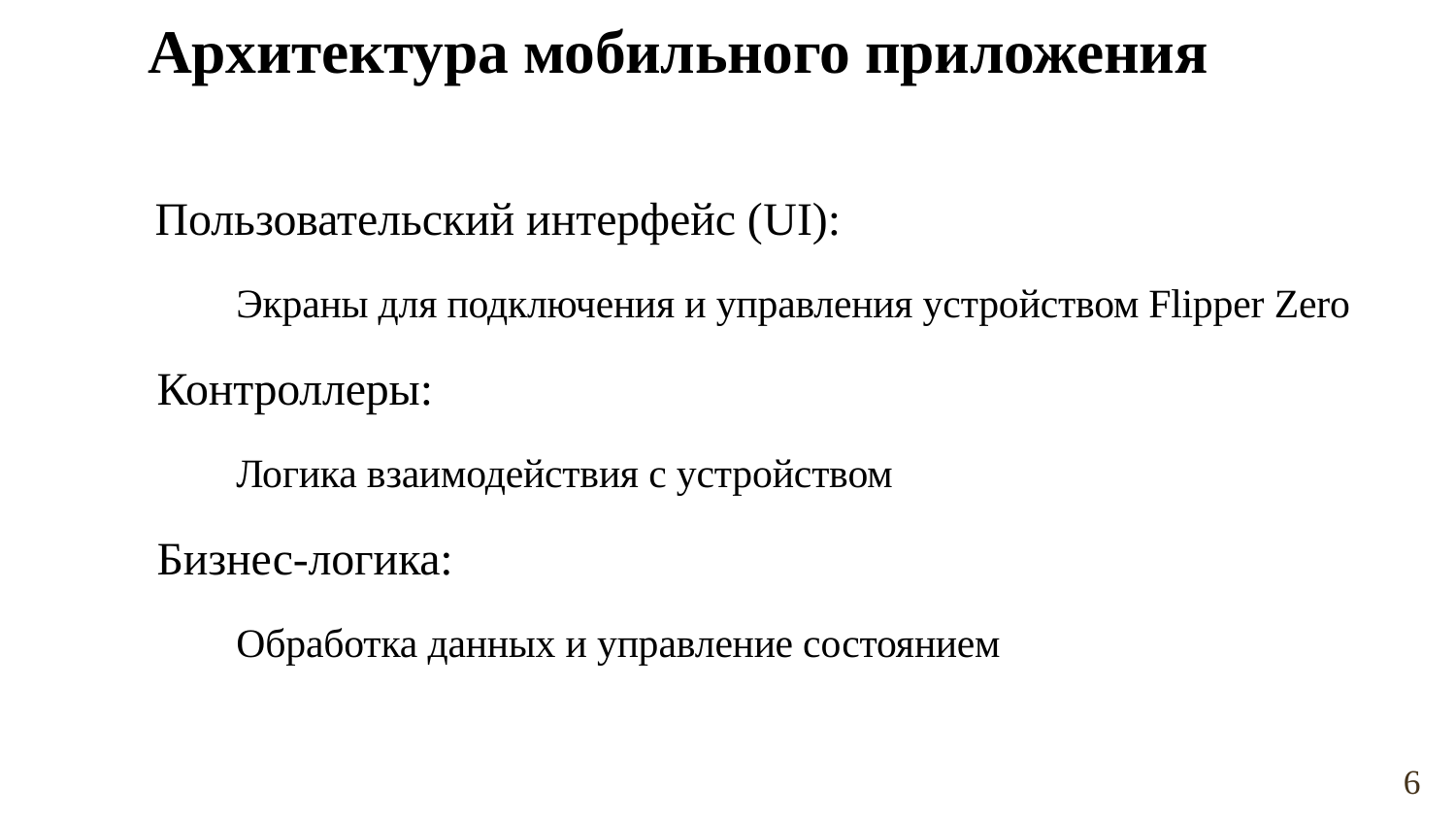

Архитектура мобильного приложения
Пользовательский интерфейс (UI):
			Экраны для подключения и управления устройством Flipper Zero
	Контроллеры:
			Логика взаимодействия с устройством
	Бизнес-логика:
			Обработка данных и управление состоянием
6